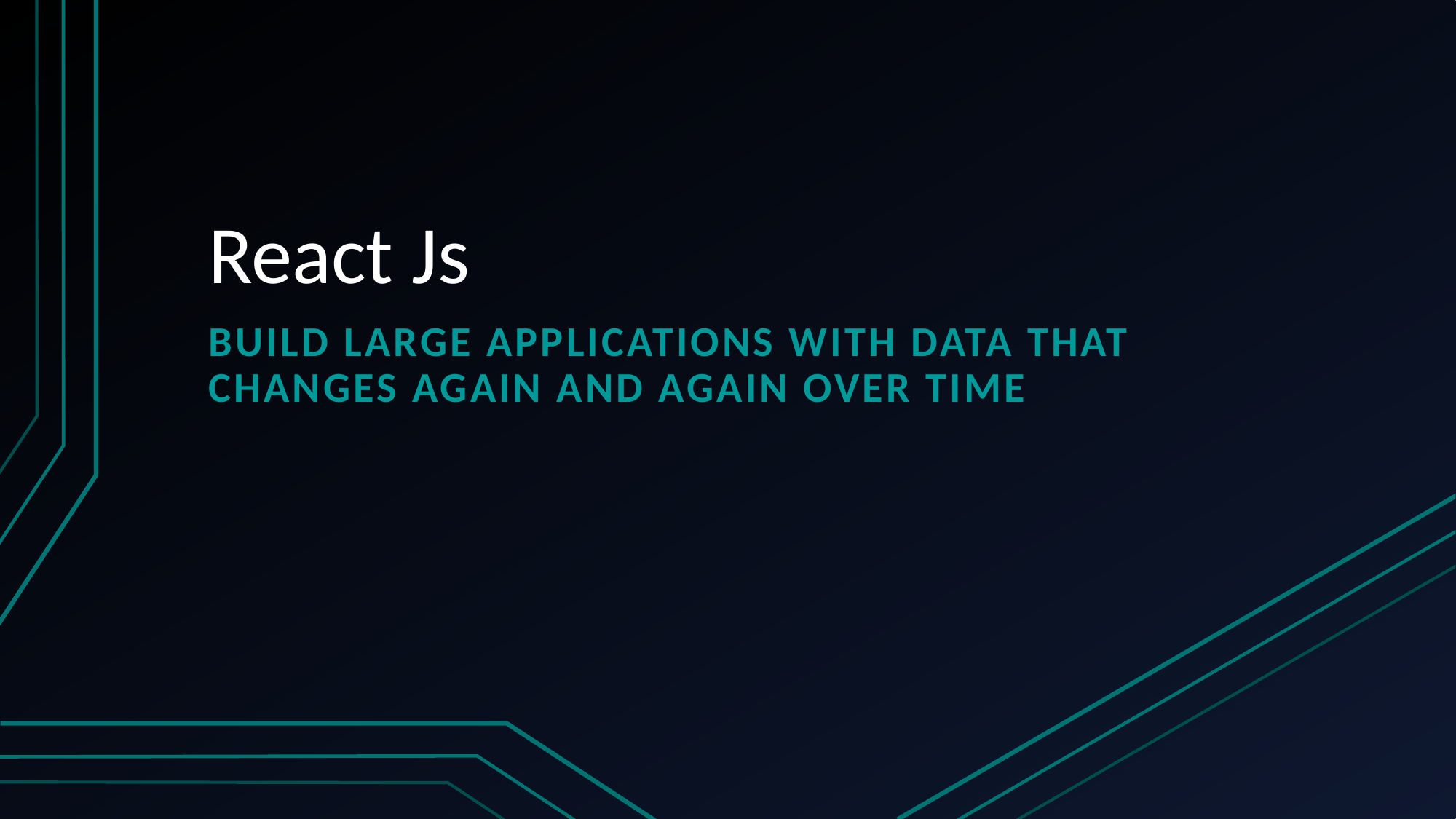

# React Js
Build large applications with data that changes again and again over time